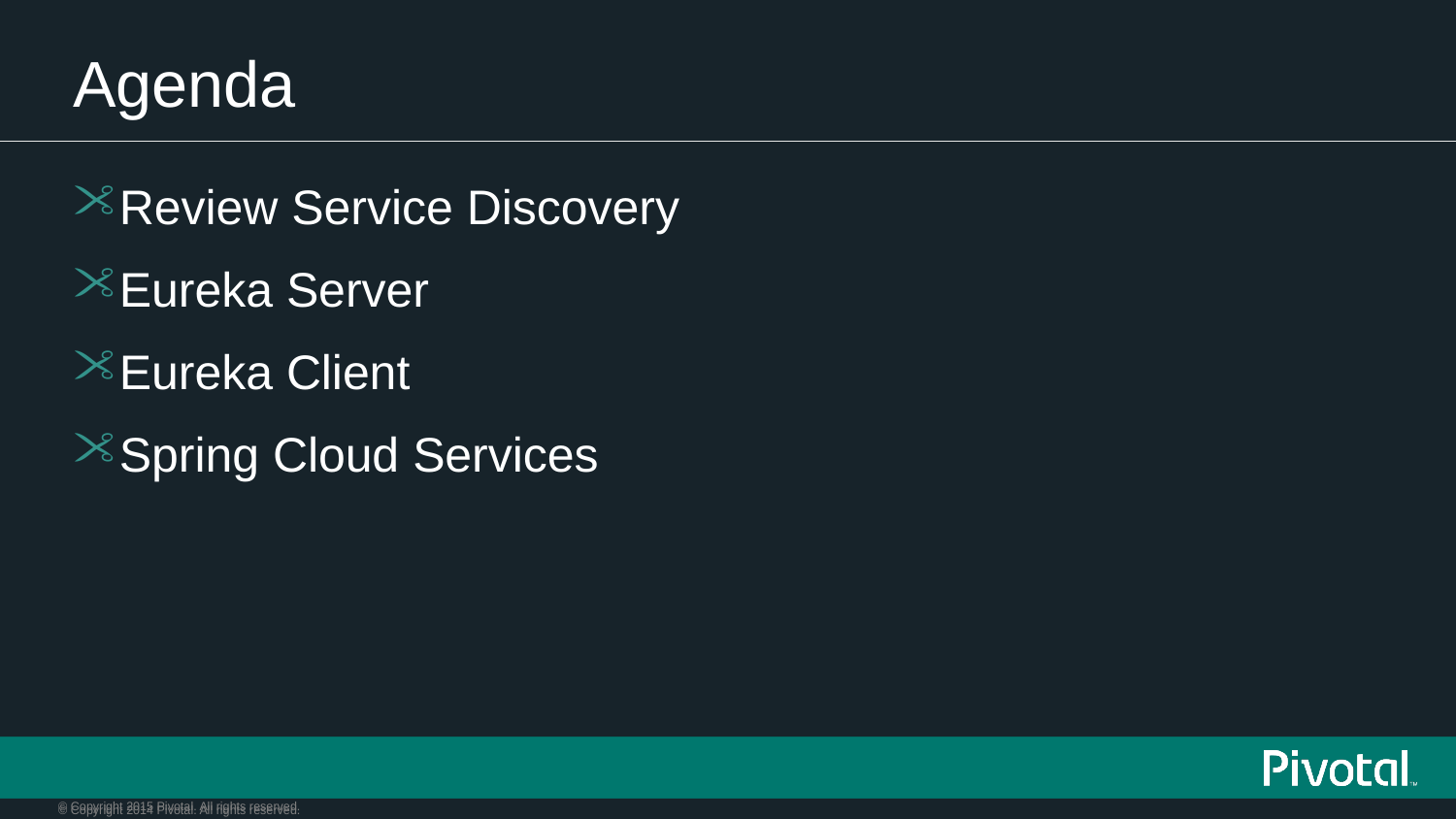

# Agenda
Review Service Discovery
Eureka Server
Eureka Client
Spring Cloud Services